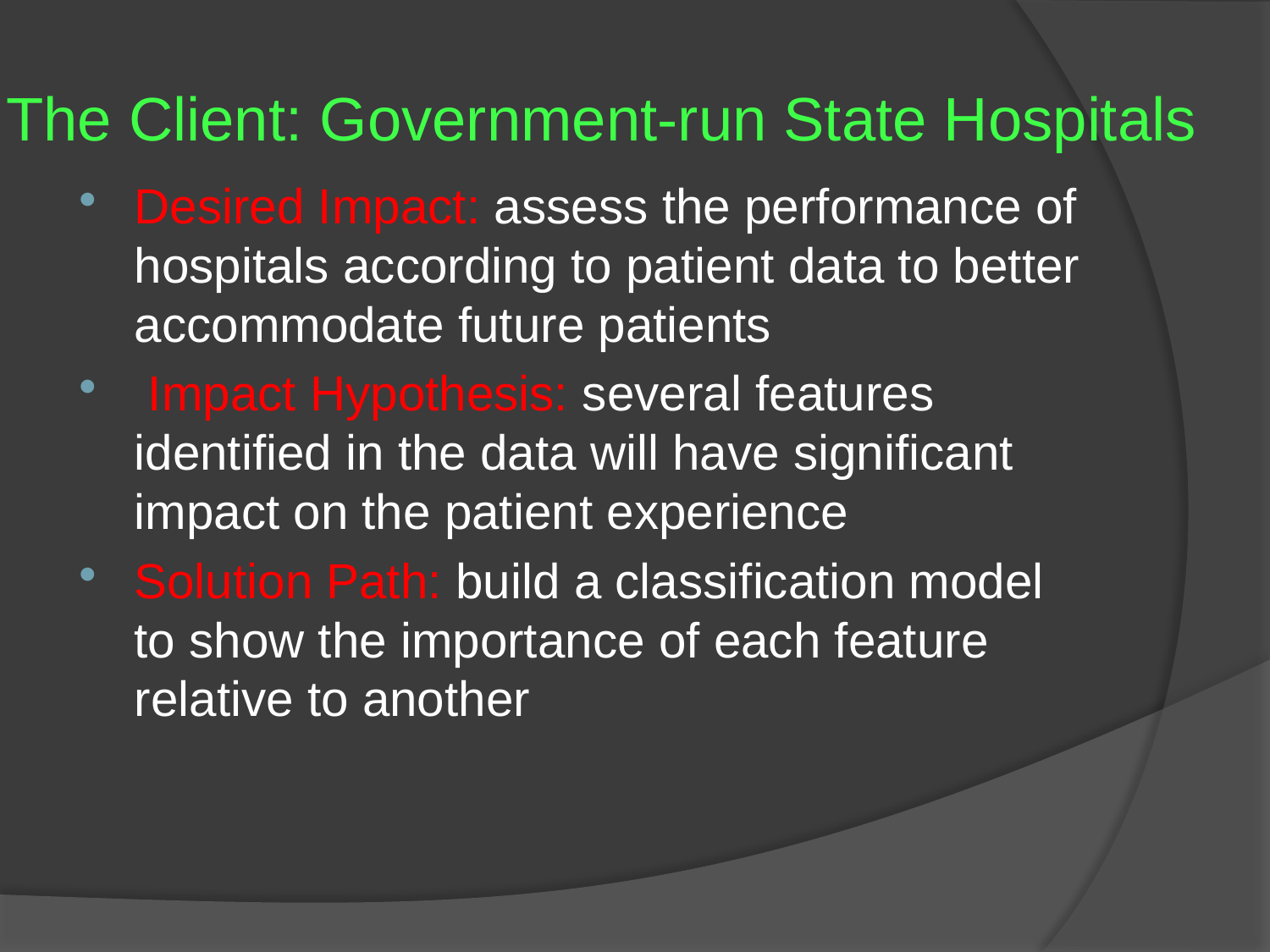

# The Client: Government-run State Hospitals
Desired Impact: assess the performance of hospitals according to patient data to better accommodate future patients
 Impact Hypothesis: several features identified in the data will have significant impact on the patient experience
Solution Path: build a classification model to show the importance of each feature relative to another